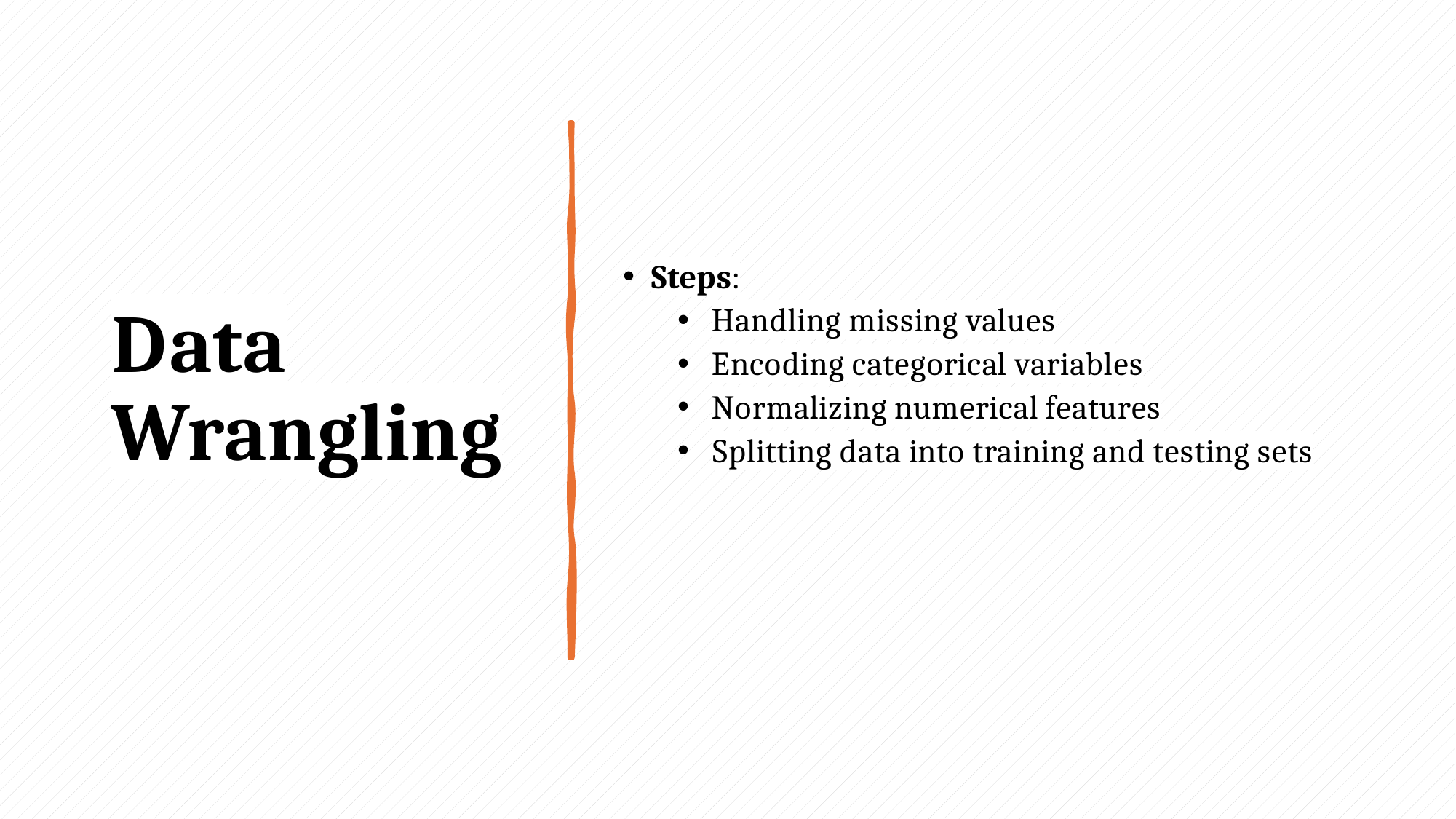

# Data Wrangling
Steps:
Handling missing values
Encoding categorical variables
Normalizing numerical features
Splitting data into training and testing sets